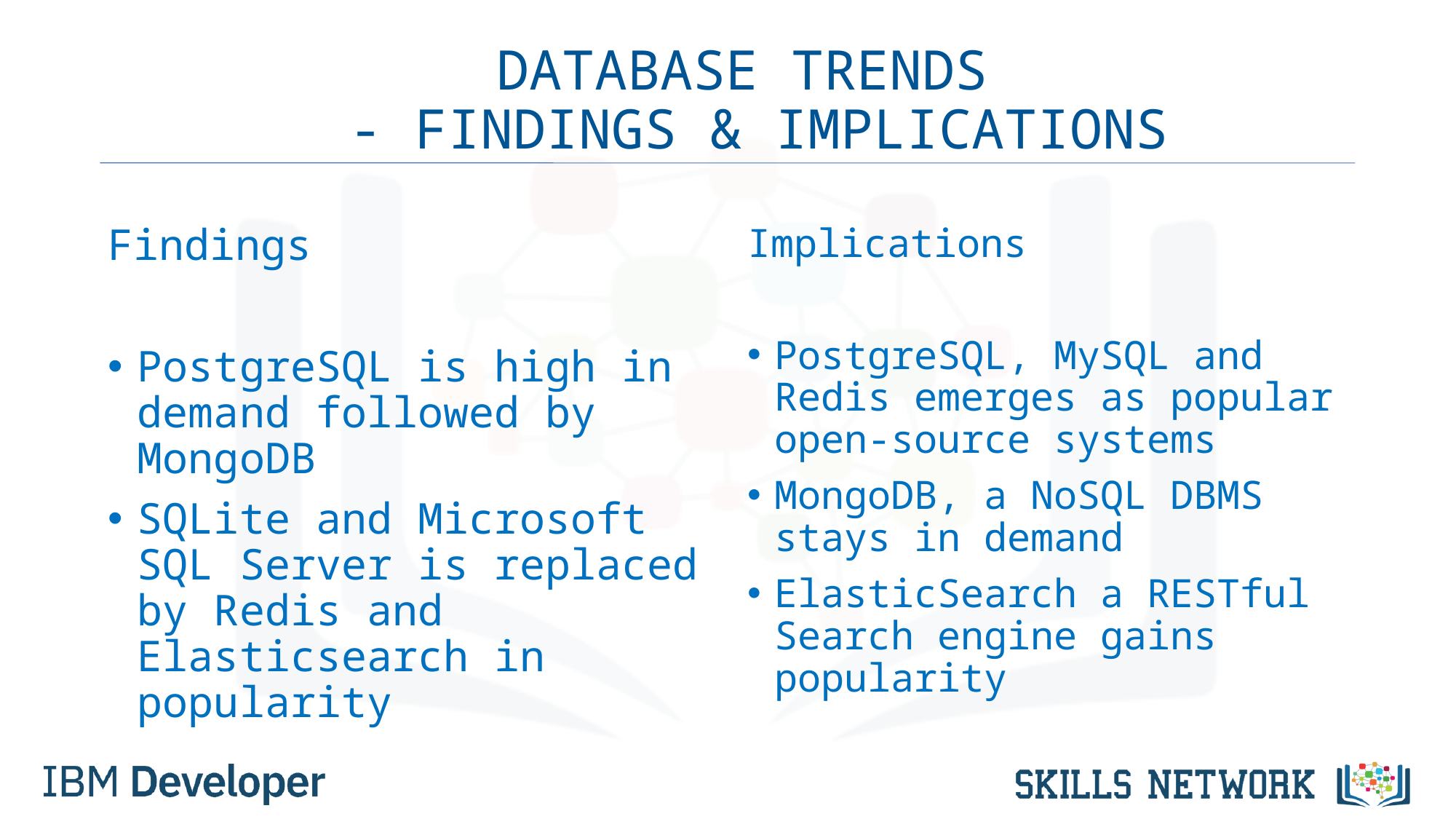

# DATABASE TRENDS - FINDINGS & IMPLICATIONS
Findings

PostgreSQL is high in demand followed by MongoDB
SQLite and Microsoft SQL Server is replaced by Redis and Elasticsearch in popularity
Implications

PostgreSQL, MySQL and Redis emerges as popular open-source systems
MongoDB, a NoSQL DBMS stays in demand
ElasticSearch a RESTful Search engine gains popularity